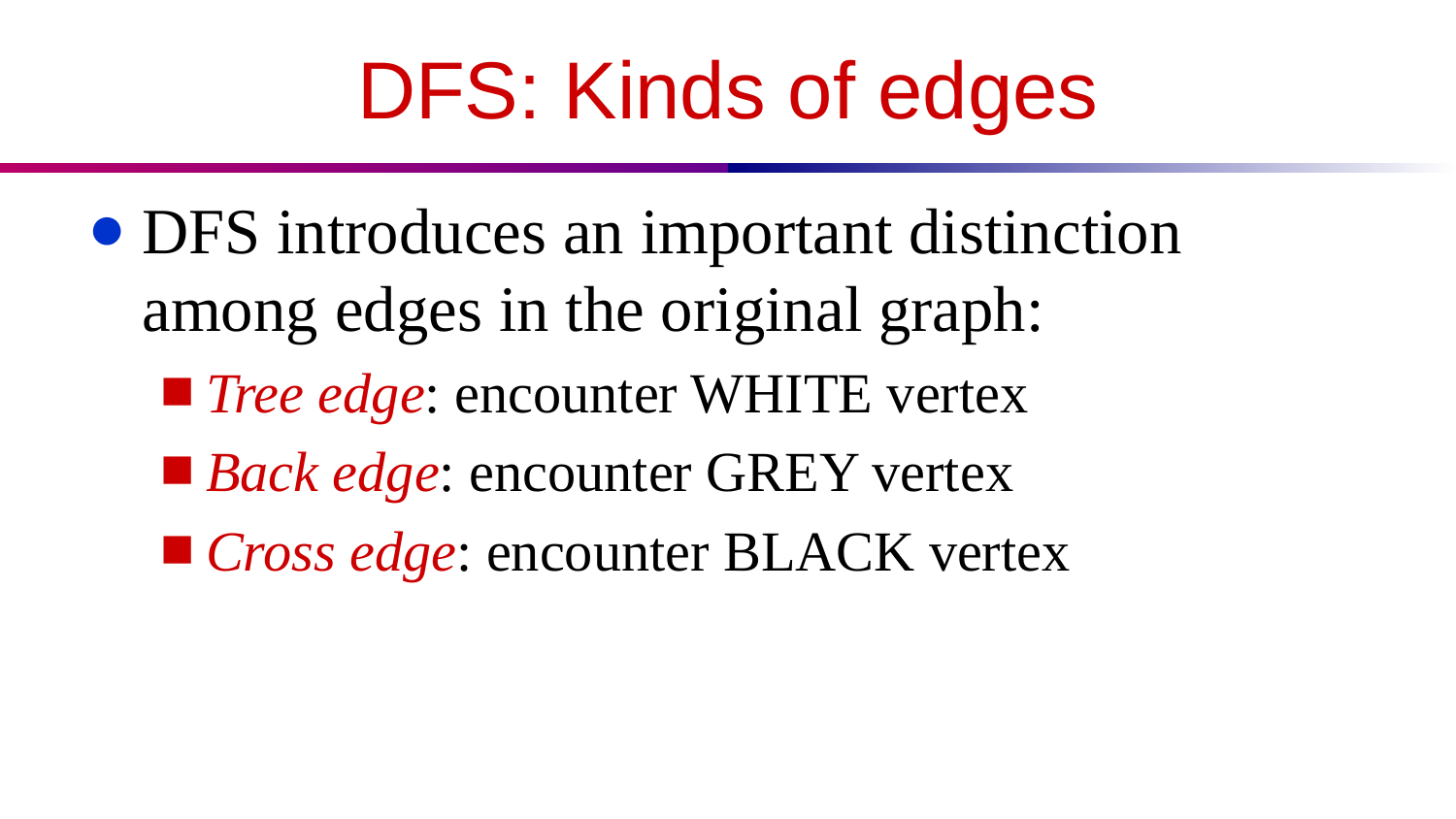

# DFS: Kinds of edges
DFS introduces an important distinction among edges in the original graph:
Tree edge: encounter WHITE vertex
Back edge: encounter GREY vertex
Cross edge: encounter BLACK vertex